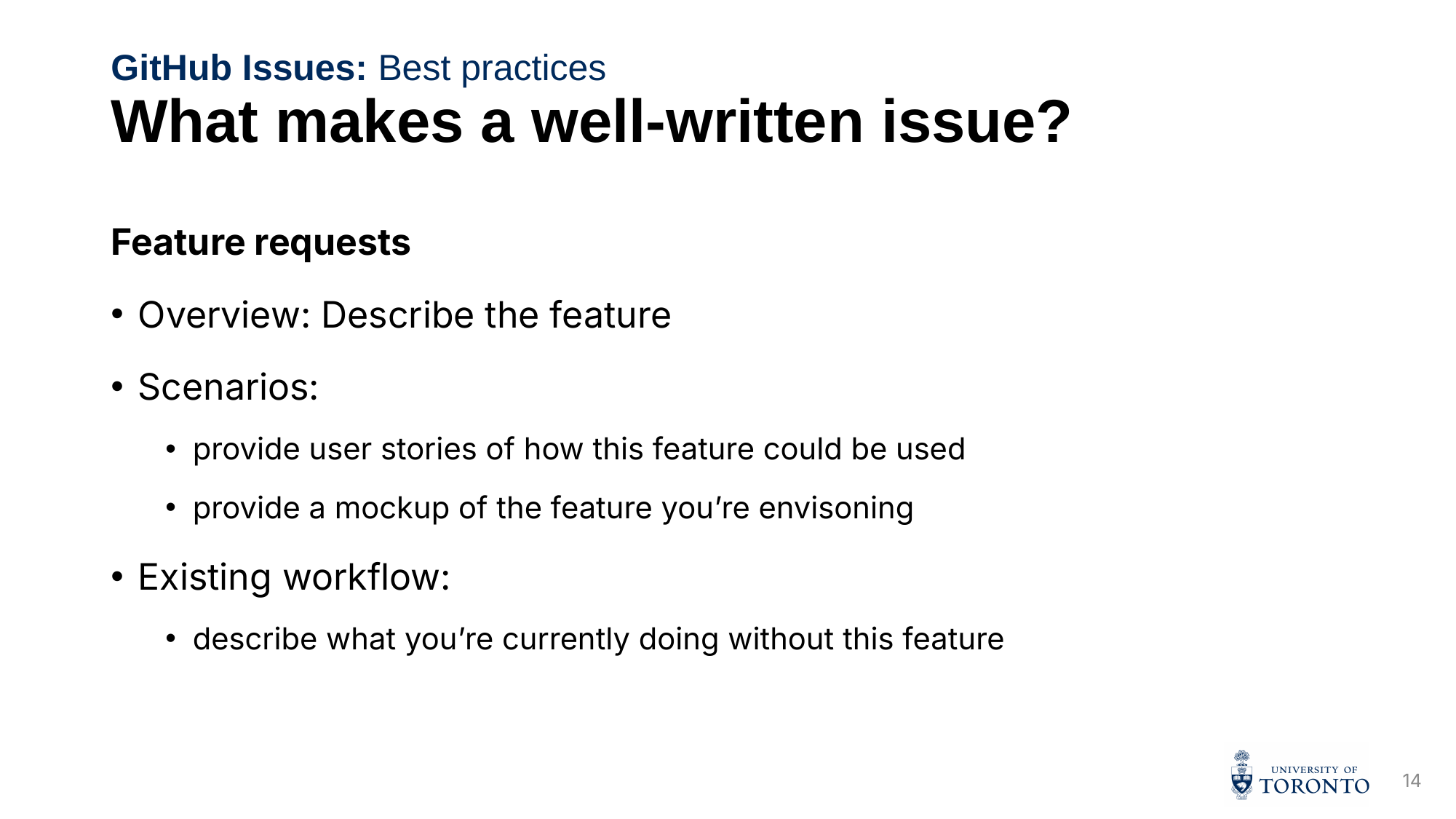

# What makes a well-written issue?
GitHub Issues: Best practices
Feature requests
Overview: Describe the feature
Scenarios:
provide user stories of how this feature could be used
provide a mockup of the feature you’re envisoning
Existing workflow:
describe what you’re currently doing without this feature

14